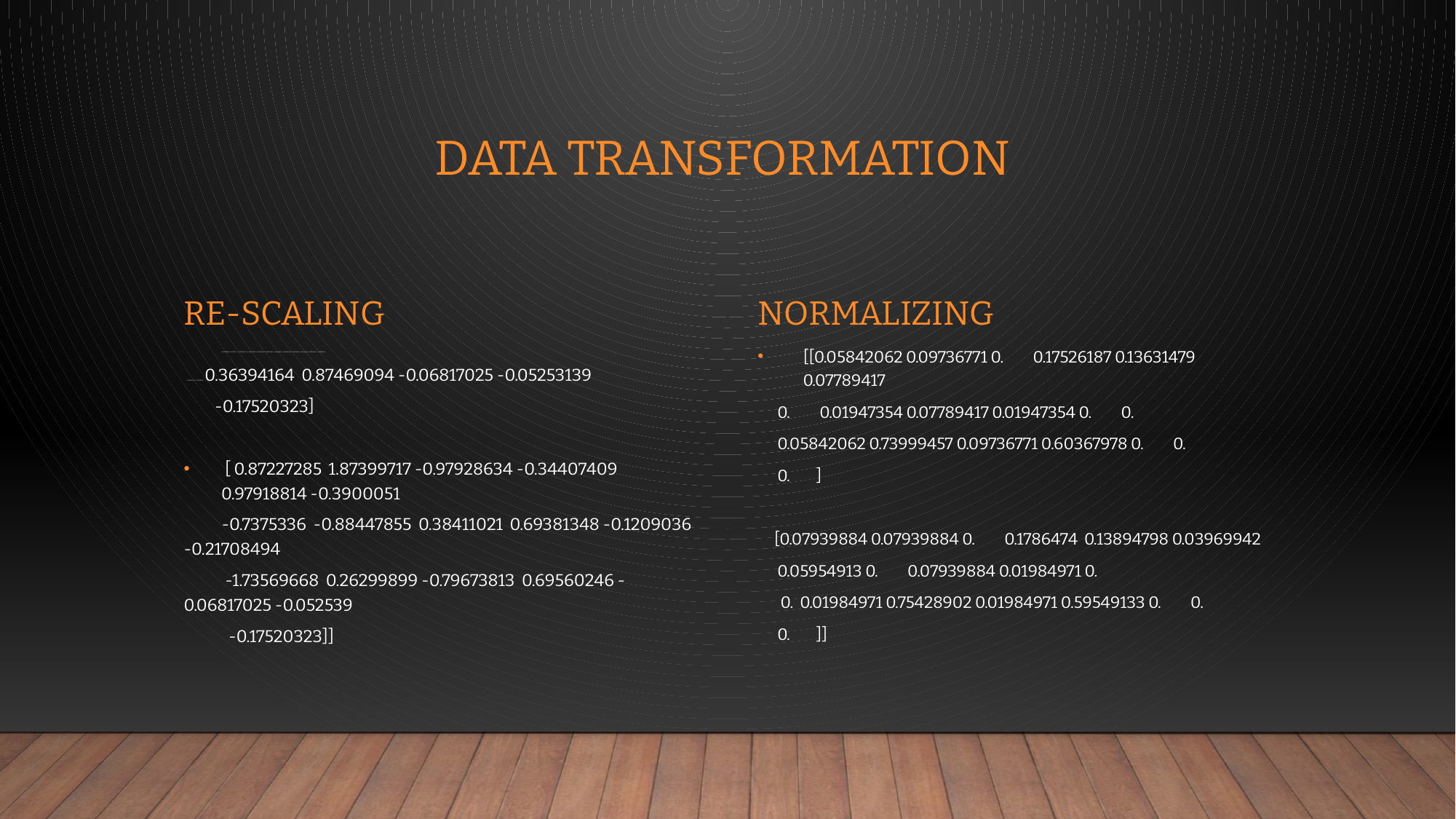

# DATA TRANSFORMATION
Normalizing
RE-SCALING
[[0.05842062 0.09736771 0.         0.17526187 0.13631479 0.07789417
      0.         0.01947354 0.07789417 0.01947354 0.         0.
      0.05842062 0.73999457 0.09736771 0.60367978 0.         0.
      0.        ]

     [0.07939884 0.07939884 0.         0.1786474  0.13894798 0.03969942
      0.05954913 0.         0.07939884 0.01984971 0.
       0.  0.01984971 0.75428902 0.01984971 0.59549133 0.         0.
      0.        ]]

[ 0.31105265  2.9177173  -0.97928634 -0.34407409  0.97918814  0.94293603  -1.48262433 -0.25838652  0.38411021  0.69381348 -0.1209036  -0.21708494
        -0.22621236  0.26299899 -0.36394164  0.87469094 -0.06817025 -0.05253139
         -0.17520323]

 [ 0.87227285  1.87399717 -0.97928634 -0.34407409  0.97918814 -0.3900051
           -0.7375336  -0.88447855  0.38411021  0.69381348 -0.1209036  -0.21708494
            -1.73569668  0.26299899 -0.79673813  0.69560246 -0.06817025 -0.052539
             -0.17520323]]